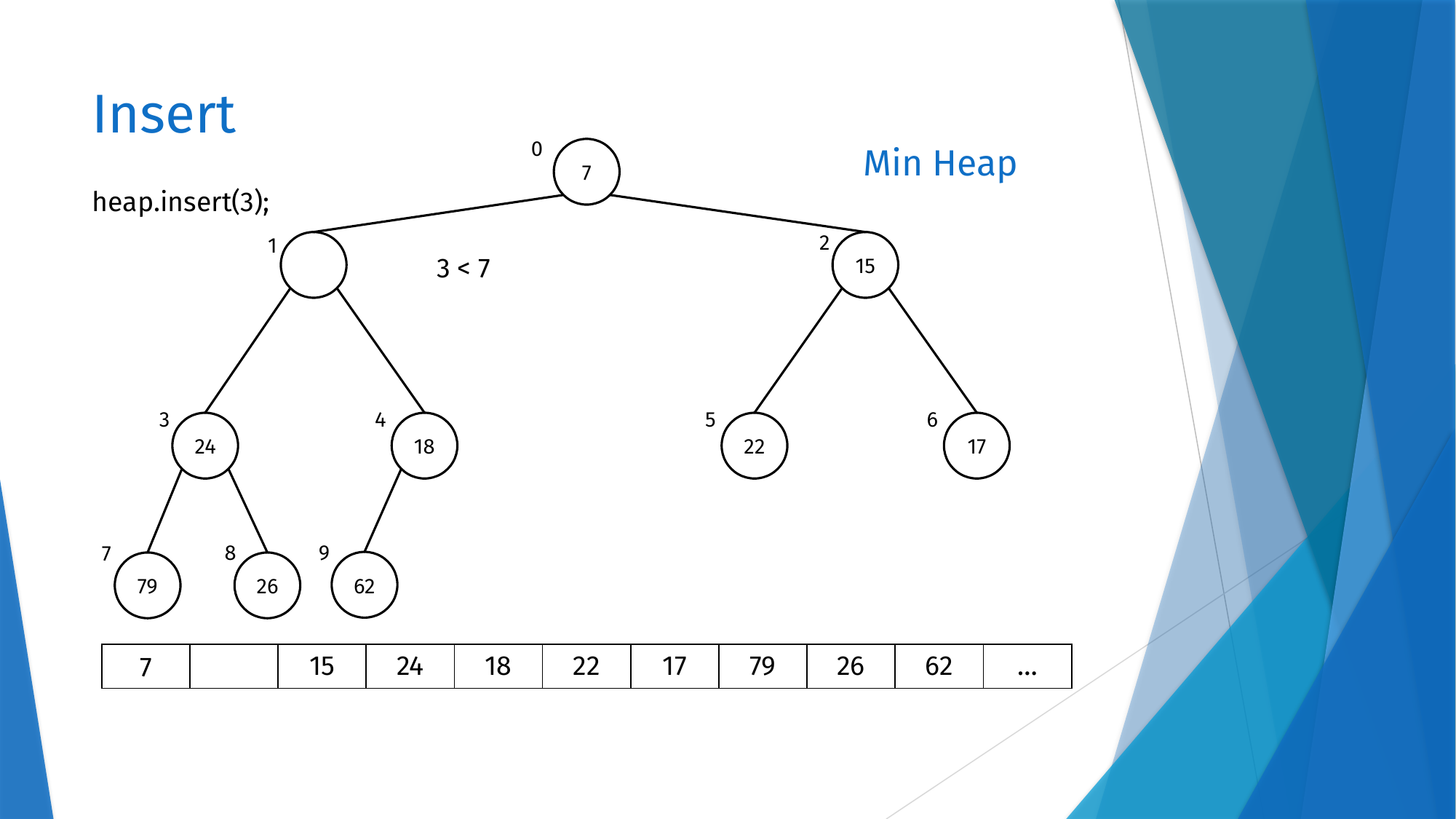

# Insert
0
Min Heap

7
heap.insert(3);
2
1

15
3 < 7
4
5
6
3
18
24
17
22
9
8
7
62
26
79
7
|  |  | 15 | 24 | 18 | 22 | 17 | 79 | 26 | 62 | … |
| --- | --- | --- | --- | --- | --- | --- | --- | --- | --- | --- |